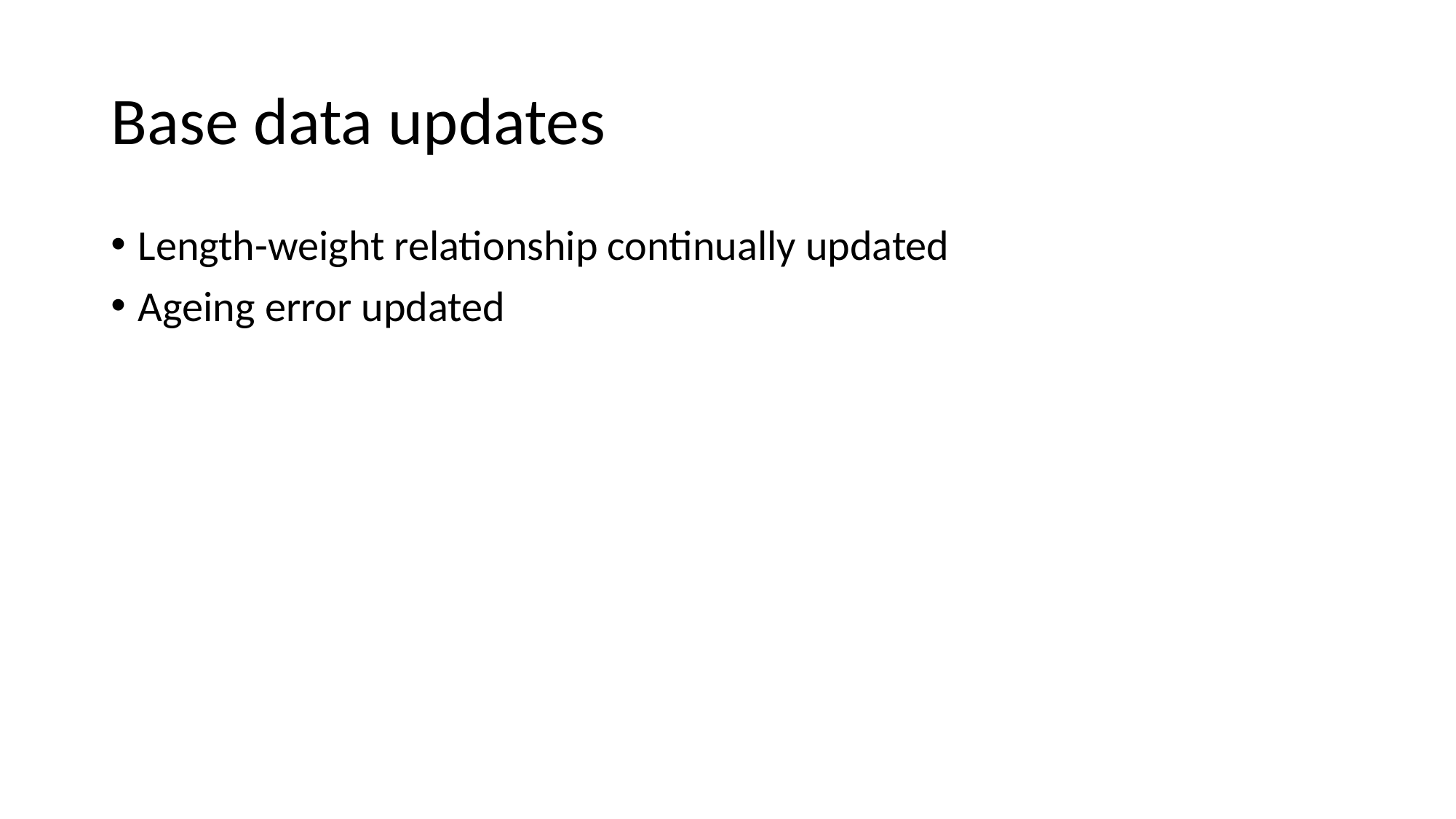

# Base data updates
Length-weight relationship continually updated
Ageing error updated